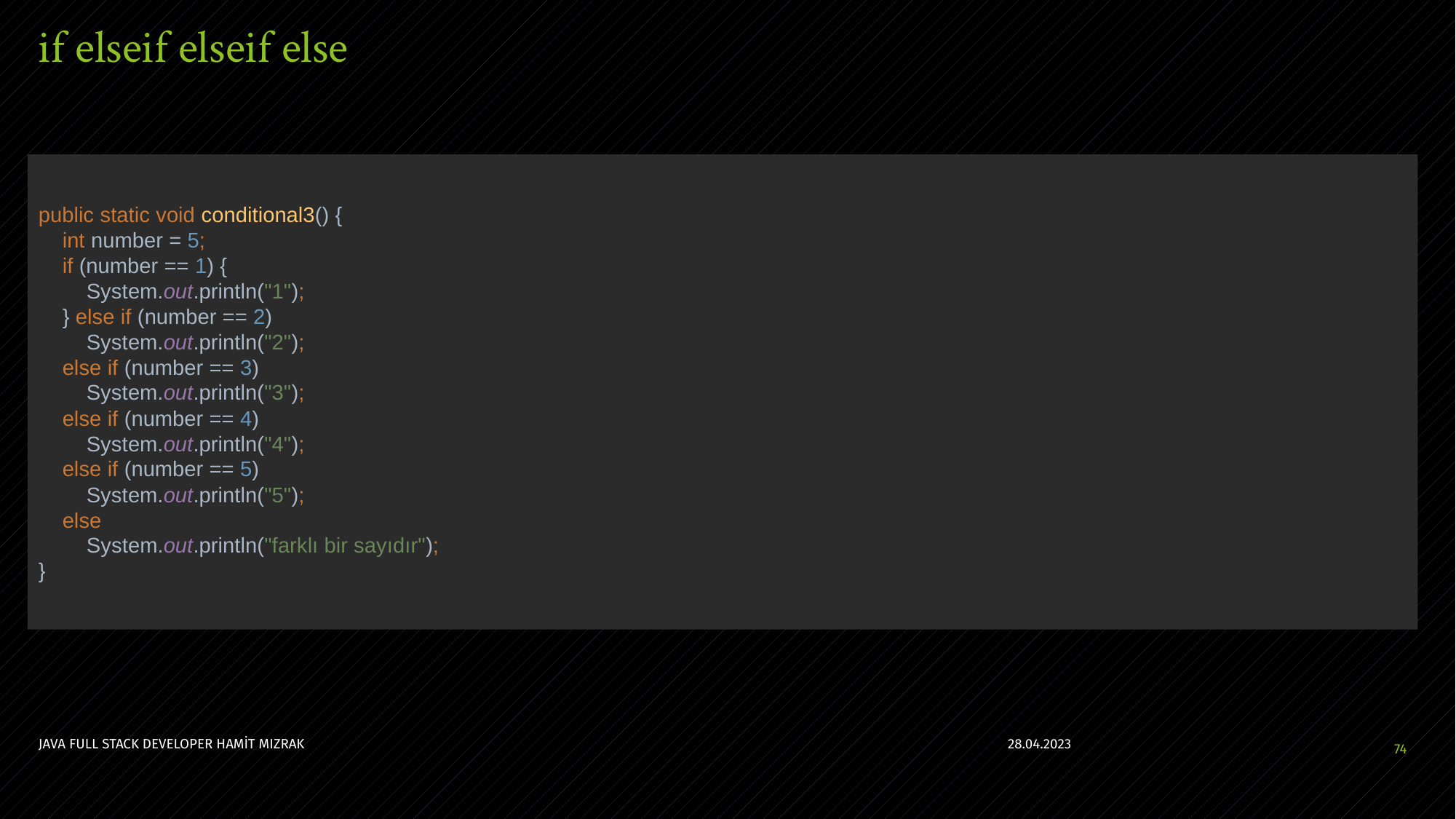

# if elseif elseif else
public static void conditional3() {
    int number = 5;
    if (number == 1) {
        System.out.println("1");
    } else if (number == 2)
        System.out.println("2");
    else if (number == 3)
        System.out.println("3");
    else if (number == 4)
        System.out.println("4");
    else if (number == 5)
        System.out.println("5");
    else
        System.out.println("farklı bir sayıdır");
}
JAVA FULL STACK DEVELOPER HAMİT MIZRAK
28.04.2023
74